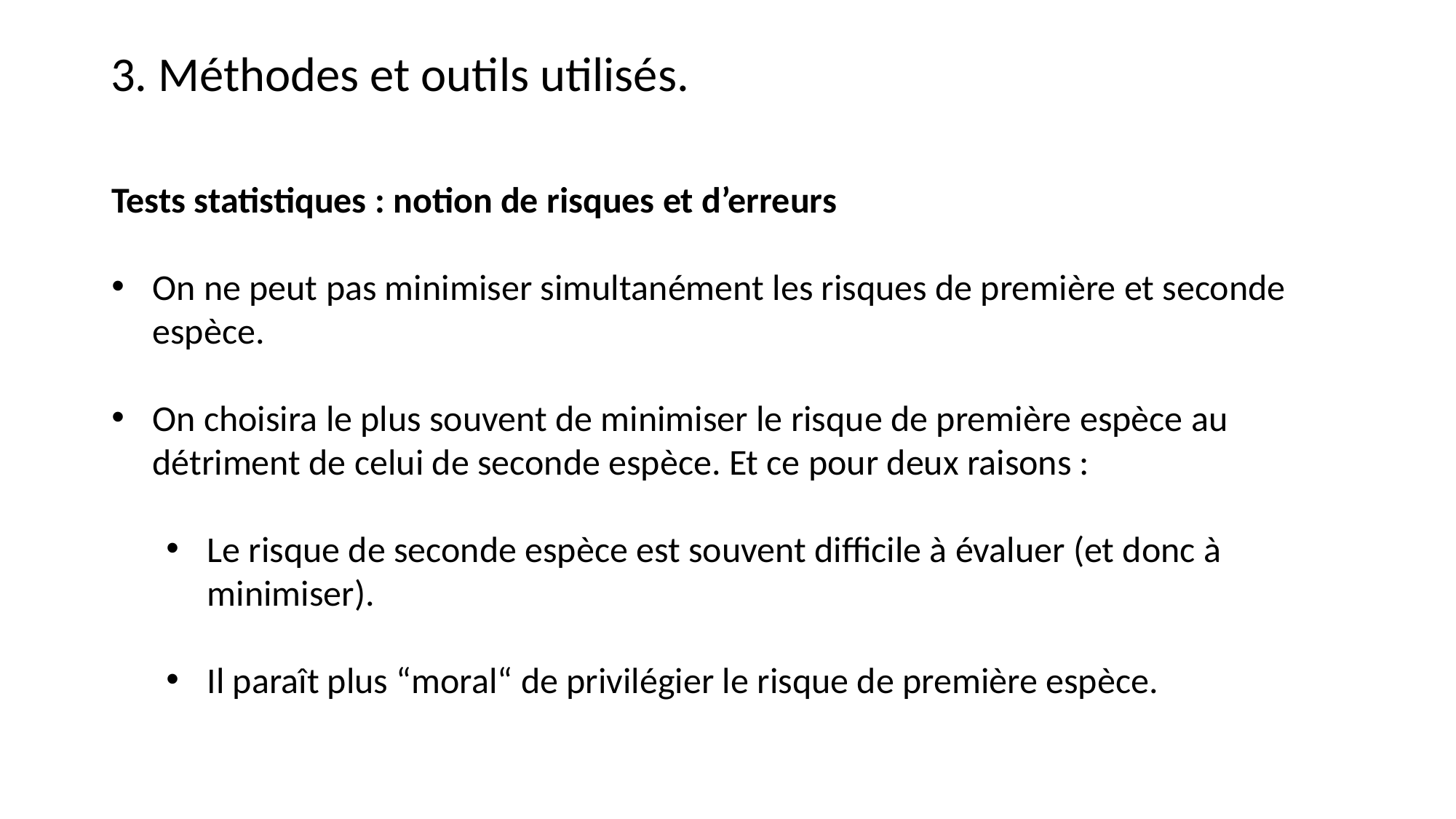

3. Méthodes et outils utilisés.
Tests statistiques : notion de risques et d’erreurs

On ne peut pas minimiser simultanément les risques de première et seconde espèce.

On choisira le plus souvent de minimiser le risque de première espèce au détriment de celui de seconde espèce. Et ce pour deux raisons :

Le risque de seconde espèce est souvent difficile à évaluer (et donc à minimiser).

Il paraît plus “moral“ de privilégier le risque de première espèce.